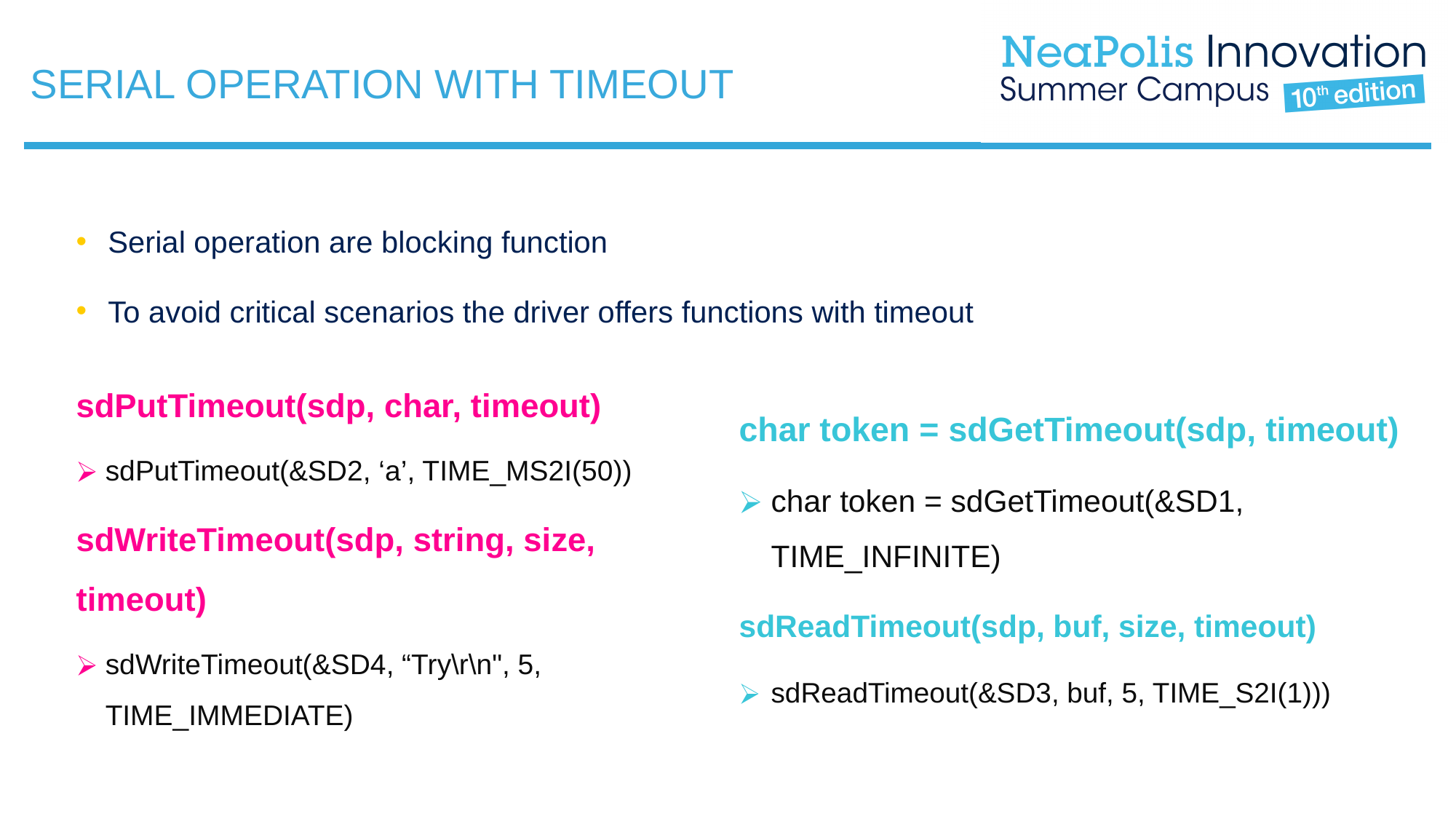

SERIAL OPERATION WITH TIMEOUT
Serial operation are blocking function
To avoid critical scenarios the driver offers functions with timeout
sdPutTimeout(sdp, char, timeout)
sdPutTimeout(&SD2, ‘a’, TIME_MS2I(50))
sdWriteTimeout(sdp, string, size, timeout)
sdWriteTimeout(&SD4, “Try\r\n", 5, TIME_IMMEDIATE)
char token = sdGetTimeout(sdp, timeout)
char token = sdGetTimeout(&SD1, TIME_INFINITE)
sdReadTimeout(sdp, buf, size, timeout)
sdReadTimeout(&SD3, buf, 5, TIME_S2I(1)))